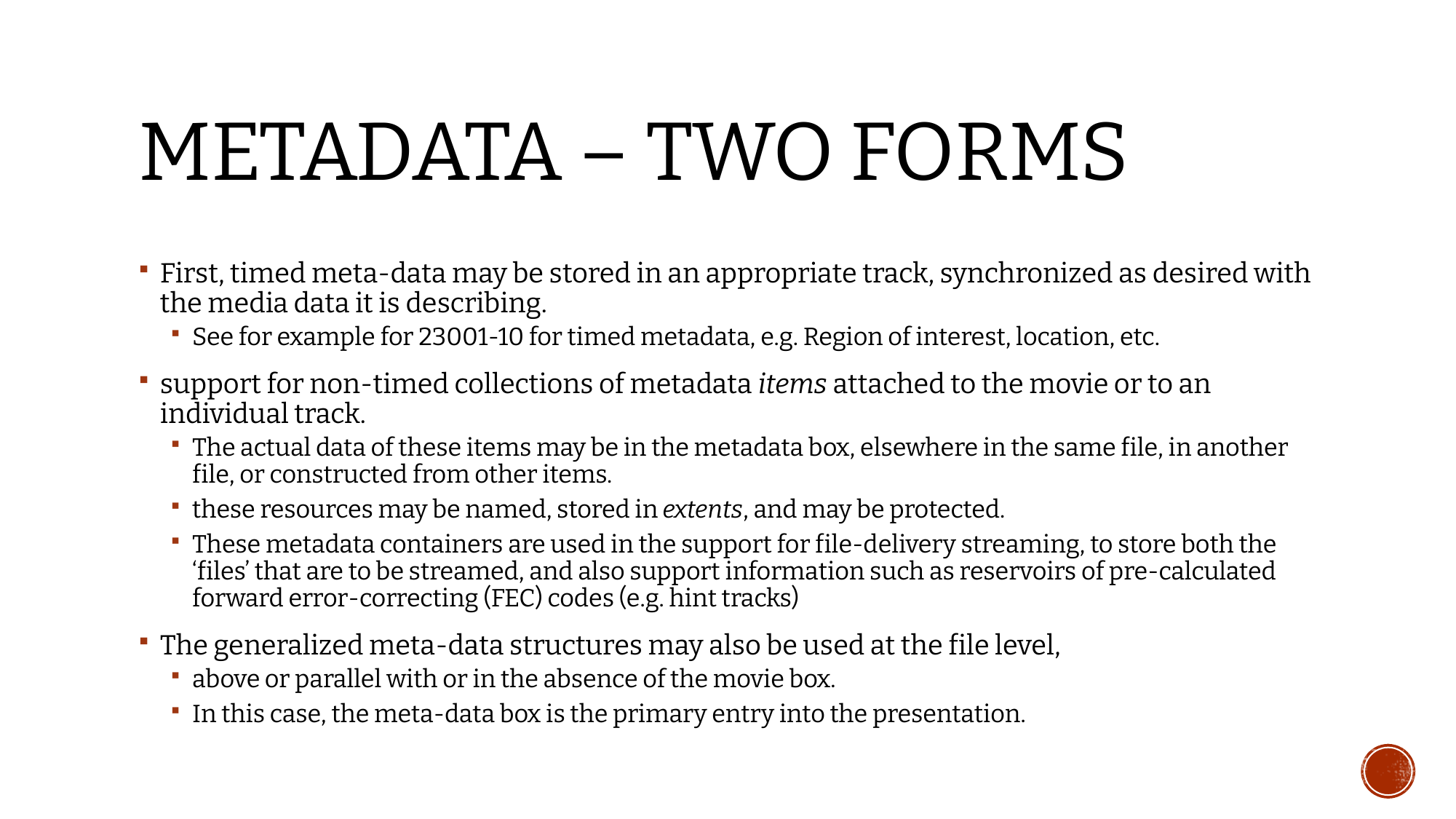

# Metadata – TWO FORMS
First, timed meta-data may be stored in an appropriate track, synchronized as desired with the media data it is describing.
See for example for 23001-10 for timed metadata, e.g. Region of interest, location, etc.
support for non-timed collections of metadata items attached to the movie or to an individual track.
The actual data of these items may be in the metadata box, elsewhere in the same file, in another file, or constructed from other items.
these resources may be named, stored in extents, and may be protected.
These metadata containers are used in the support for file-delivery streaming, to store both the ‘files’ that are to be streamed, and also support information such as reservoirs of pre-calculated forward error-correcting (FEC) codes (e.g. hint tracks)
The generalized meta-data structures may also be used at the file level,
above or parallel with or in the absence of the movie box.
In this case, the meta-data box is the primary entry into the presentation.